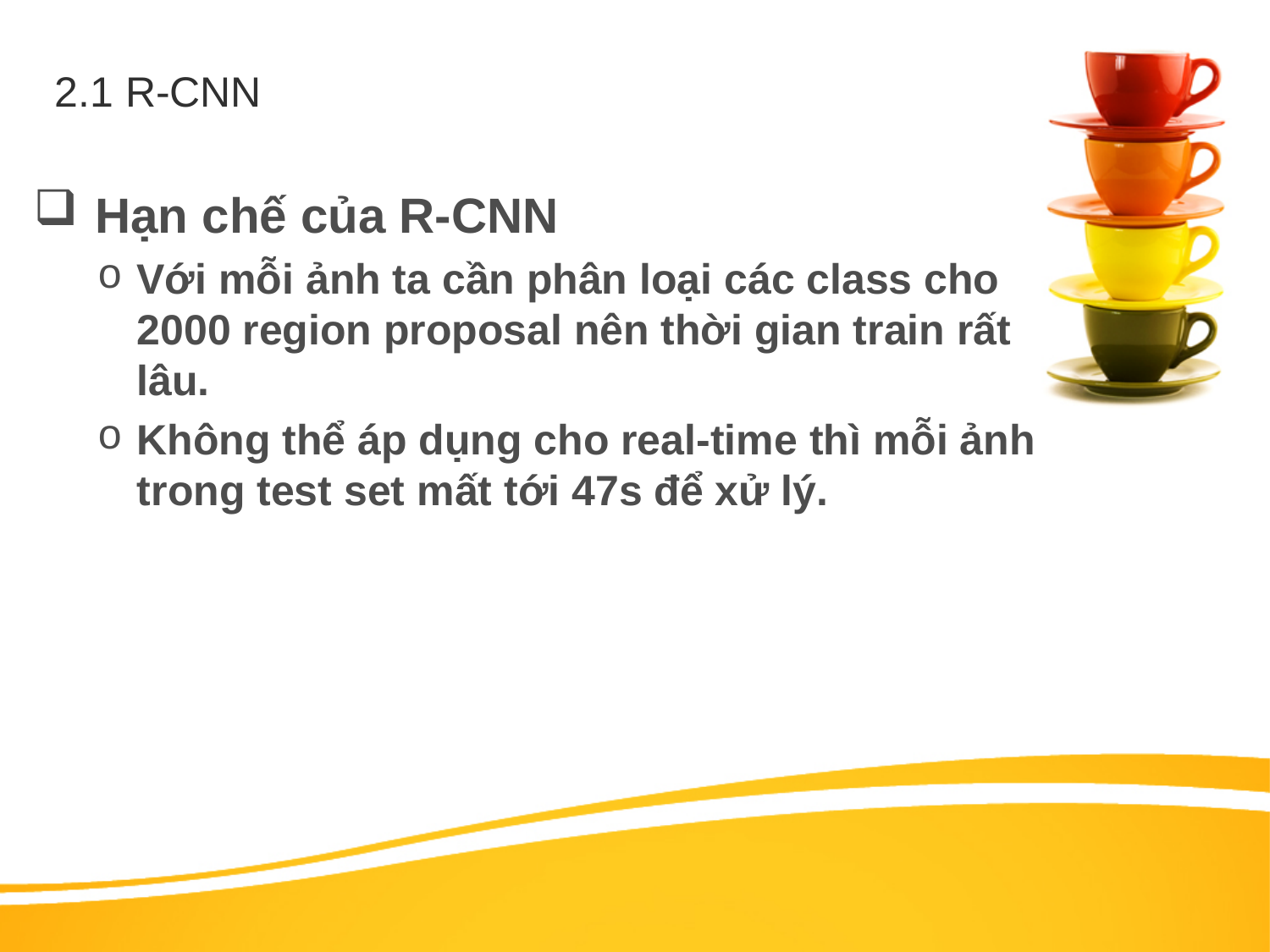

2.1 R-CNN

 Hạn chế của R-CNN
Với mỗi ảnh ta cần phân loại các class cho 2000 region proposal nên thời gian train rất lâu.
Không thể áp dụng cho real-time thì mỗi ảnh trong test set mất tới 47s để xử lý.